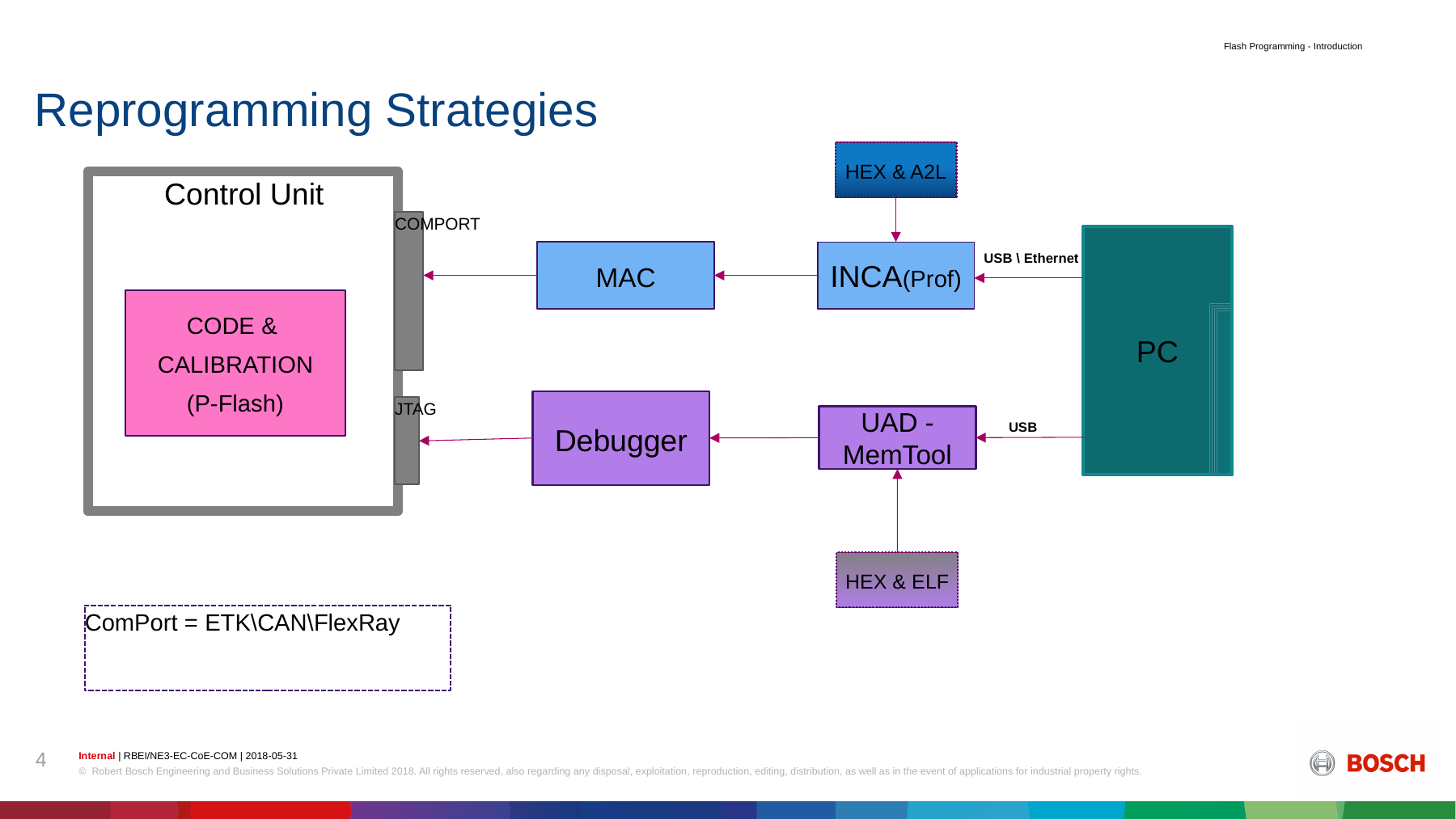

Flash Programming - Introduction
# Reprogramming Strategies
HEX & A2L

         Control Unit
COMPORT
PC
MAC
INCA(Prof)
USB \ Ethernet
CODE &
CALIBRATION
(P-Flash)
Debugger
JTAG
UAD -MemTool
USB
HEX & ELF
ComPort = ETK\CAN\FlexRay

4
Internal | RBEI/NE3-EC-CoE-COM | 2018-05-31
©  Robert Bosch Engineering and Business Solutions Private Limited 2018. All rights reserved, also regarding any disposal, exploitation, reproduction, editing, distribution, as well as in the event of applications for industrial property rights.